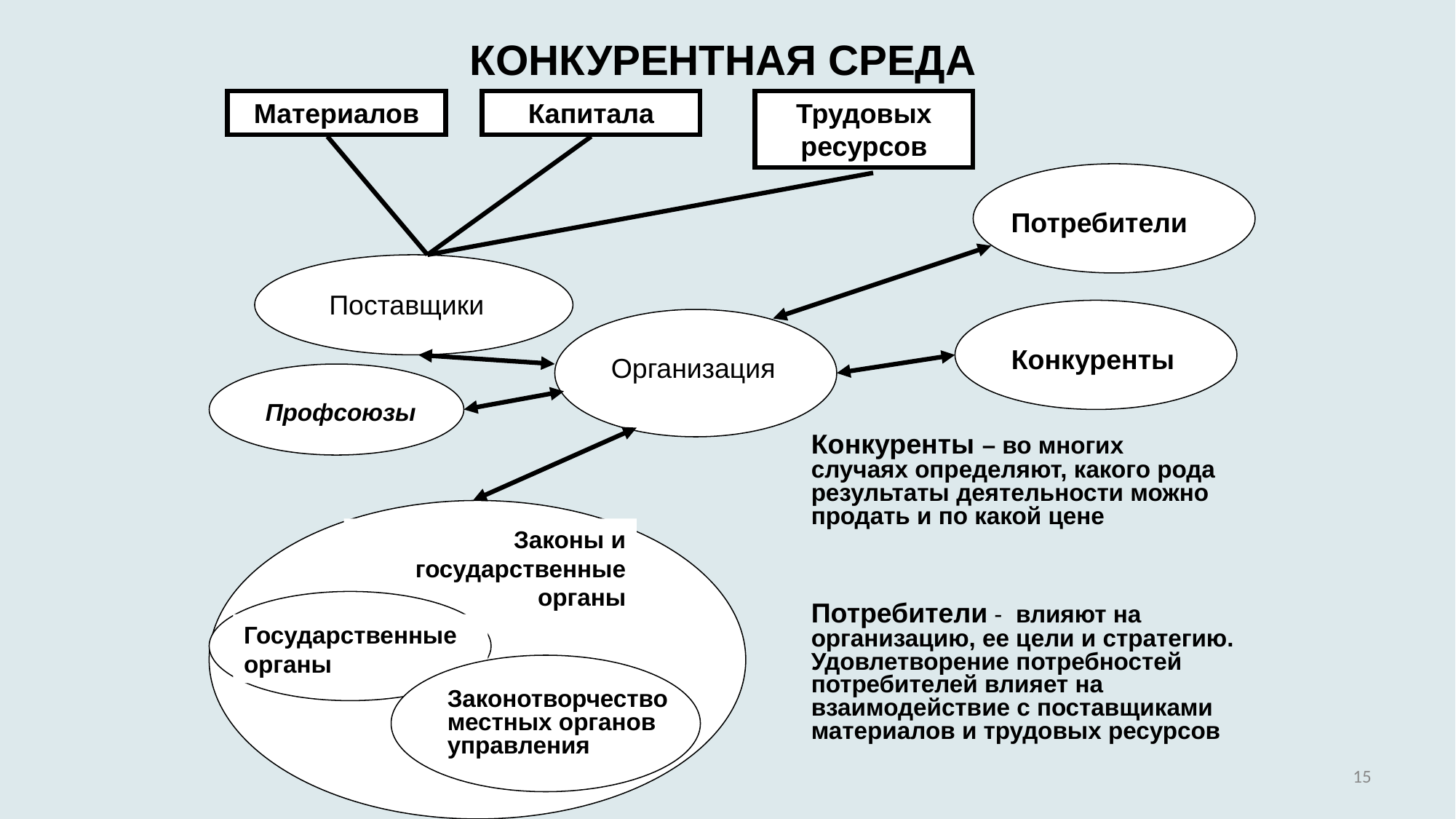

КОНКУРЕНТНАЯ СРЕДА
Материалов
Капитала
Трудовых ресурсов

Потребители

Поставщики

Конкуренты
Организация

Профсоюзы

Конкуренты – во многих случаях определяют, какого рода результаты деятельности можно продать и по какой цене

Законы и государственные органы

Потребители -  влияют на организацию, ее цели и стратегию. Удовлетворение потребностей потребителей влияет на взаимодействие с поставщиками материалов и трудовых ресурсов
Государственные органы

Законотворчество местных органов управления
15